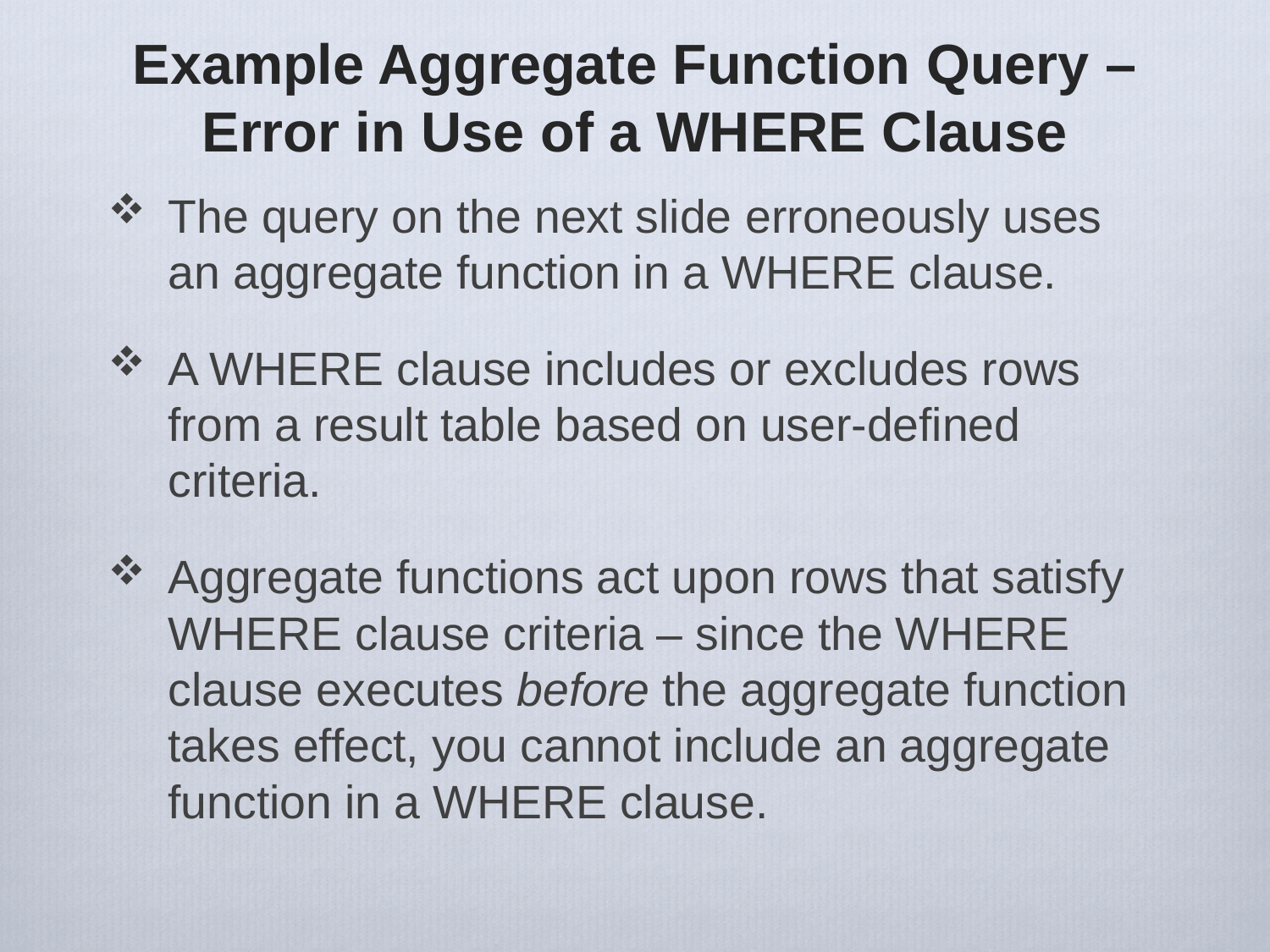

# Example Aggregate Function Query – Error in Use of a WHERE Clause
The query on the next slide erroneously uses an aggregate function in a WHERE clause.
A WHERE clause includes or excludes rows from a result table based on user-defined criteria.
Aggregate functions act upon rows that satisfy WHERE clause criteria – since the WHERE clause executes before the aggregate function takes effect, you cannot include an aggregate function in a WHERE clause.